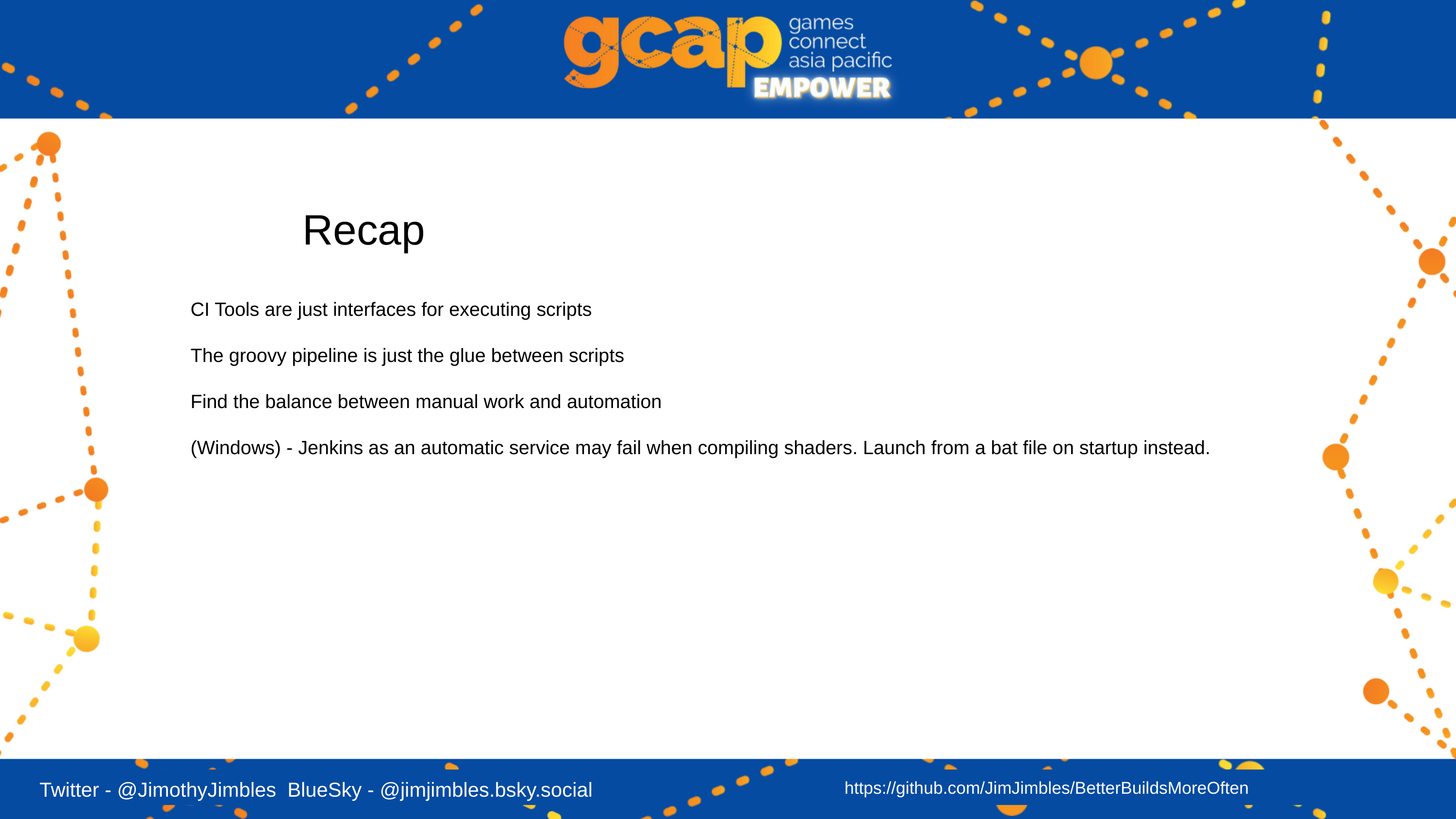

# Recap
CI Tools are just interfaces for executing scripts

The groovy pipeline is just the glue between scripts

Find the balance between manual work and automation

(Windows) - Jenkins as an automatic service may fail when compiling shaders. Launch from a bat file on startup instead.